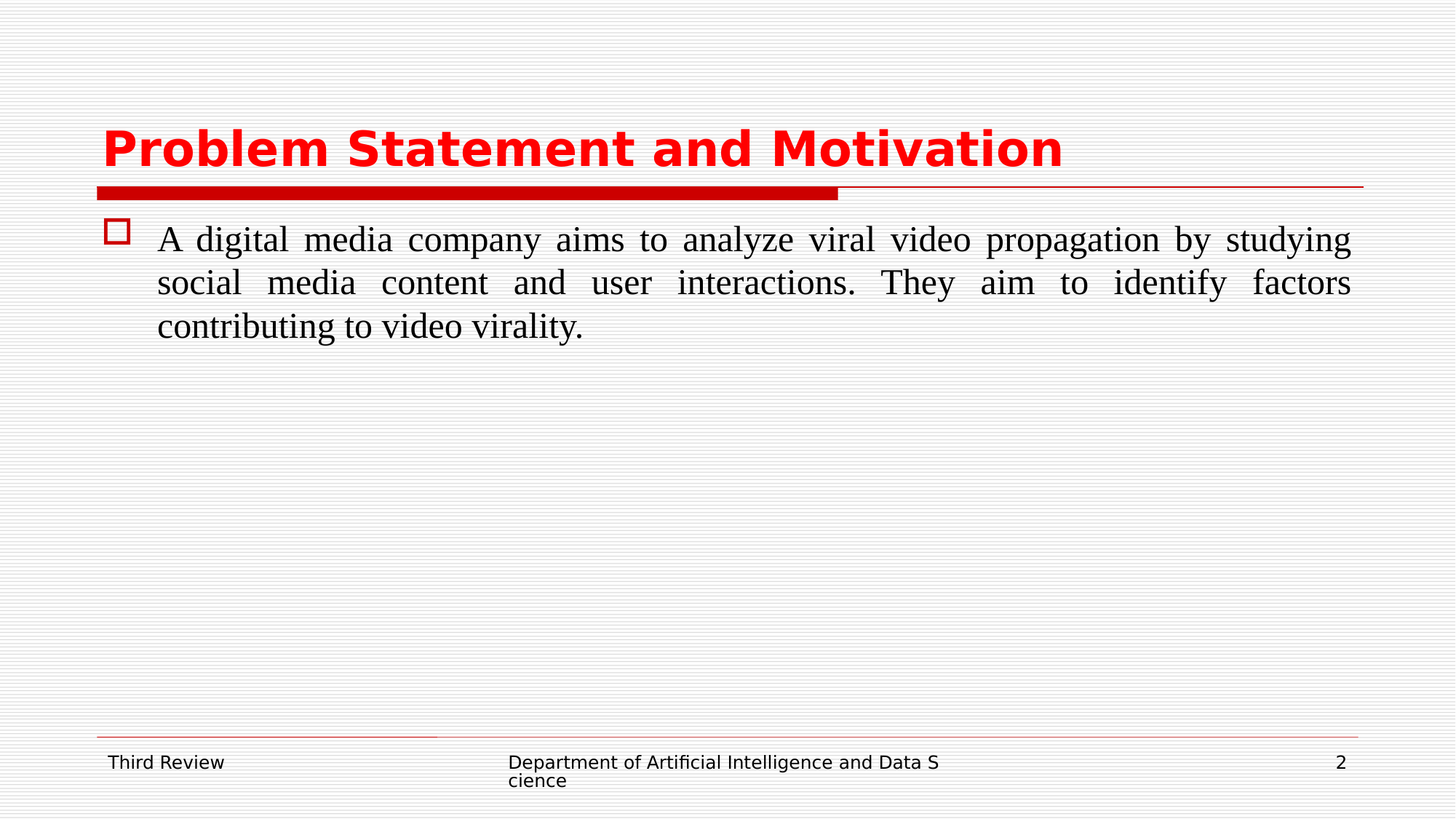

# Problem Statement and Motivation
A digital media company aims to analyze viral video propagation by studying social media content and user interactions. They aim to identify factors contributing to video virality.

Third Review
Department of Artificial Intelligence and Data Science
2